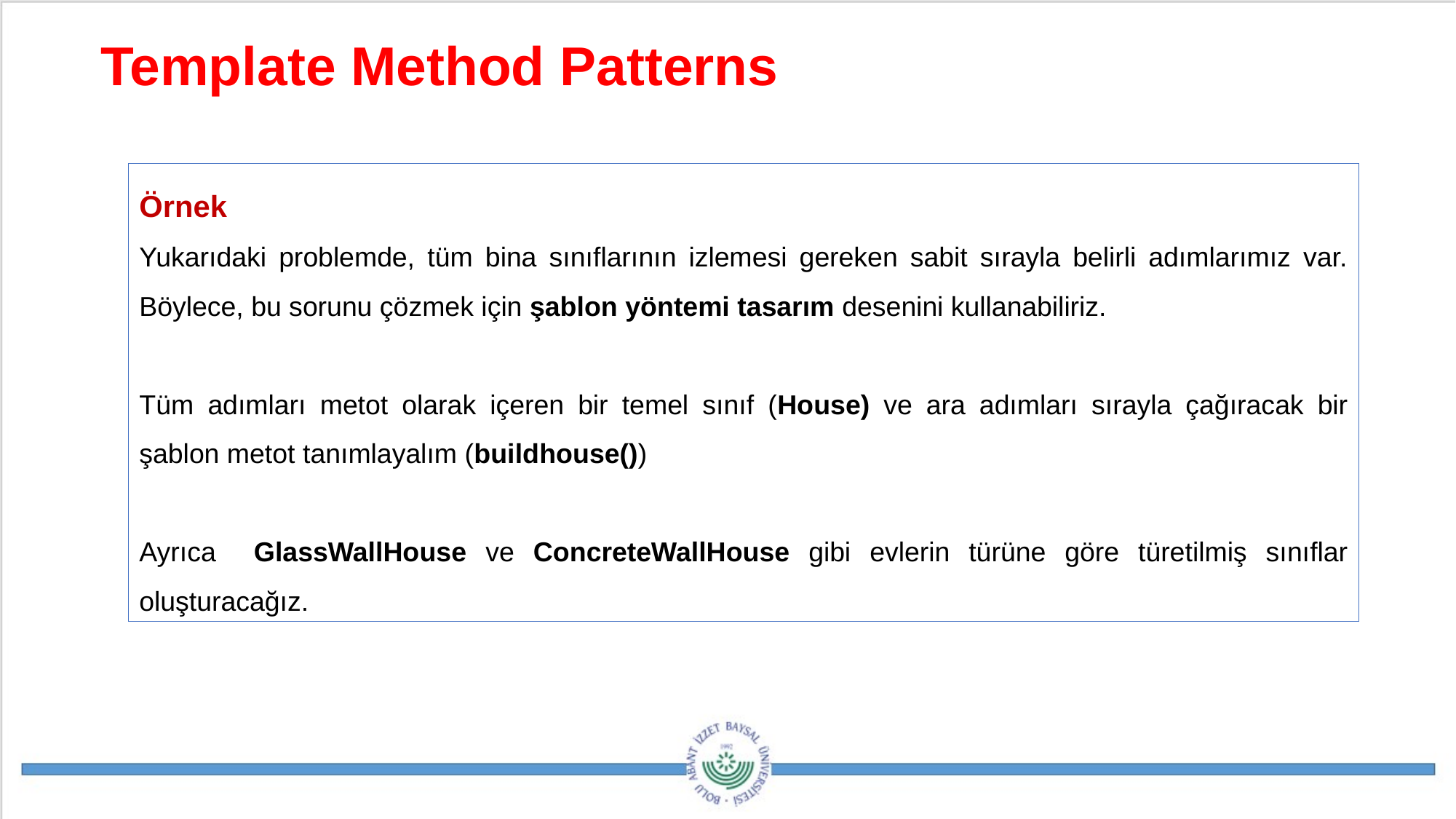

Template Method Patterns
Örnek
Yukarıdaki problemde, tüm bina sınıflarının izlemesi gereken sabit sırayla belirli adımlarımız var. Böylece, bu sorunu çözmek için şablon yöntemi tasarım desenini kullanabiliriz.

Tüm adımları metot olarak içeren bir temel sınıf (House) ve ara adımları sırayla çağıracak bir şablon metot tanımlayalım (buildhouse())

Ayrıca  GlassWallHouse ve ConcreteWallHouse gibi evlerin türüne göre türetilmiş sınıflar oluşturacağız.